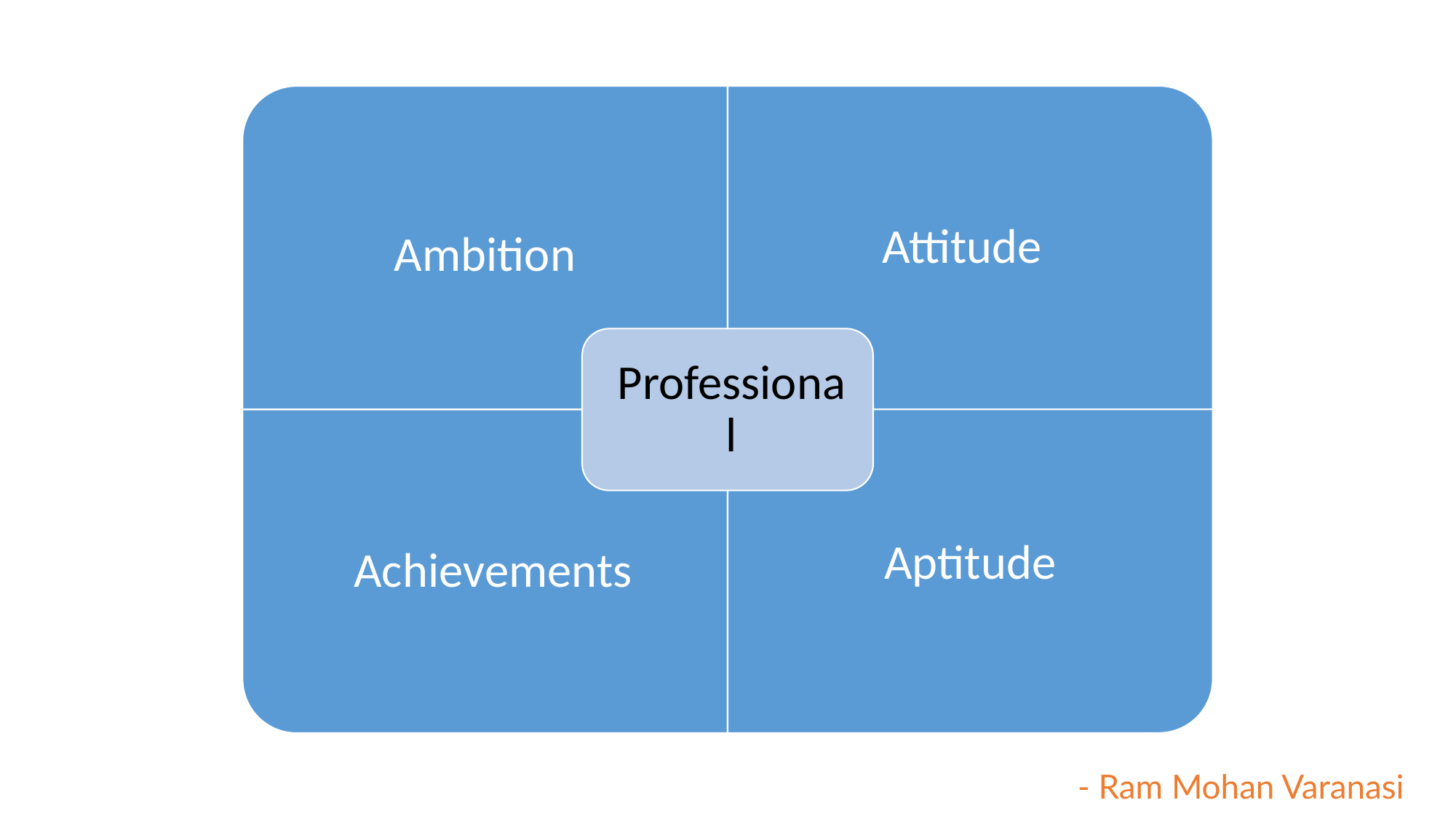

Ambition
Attitude
Achievements
Aptitude
Professional
- Ram Mohan Varanasi